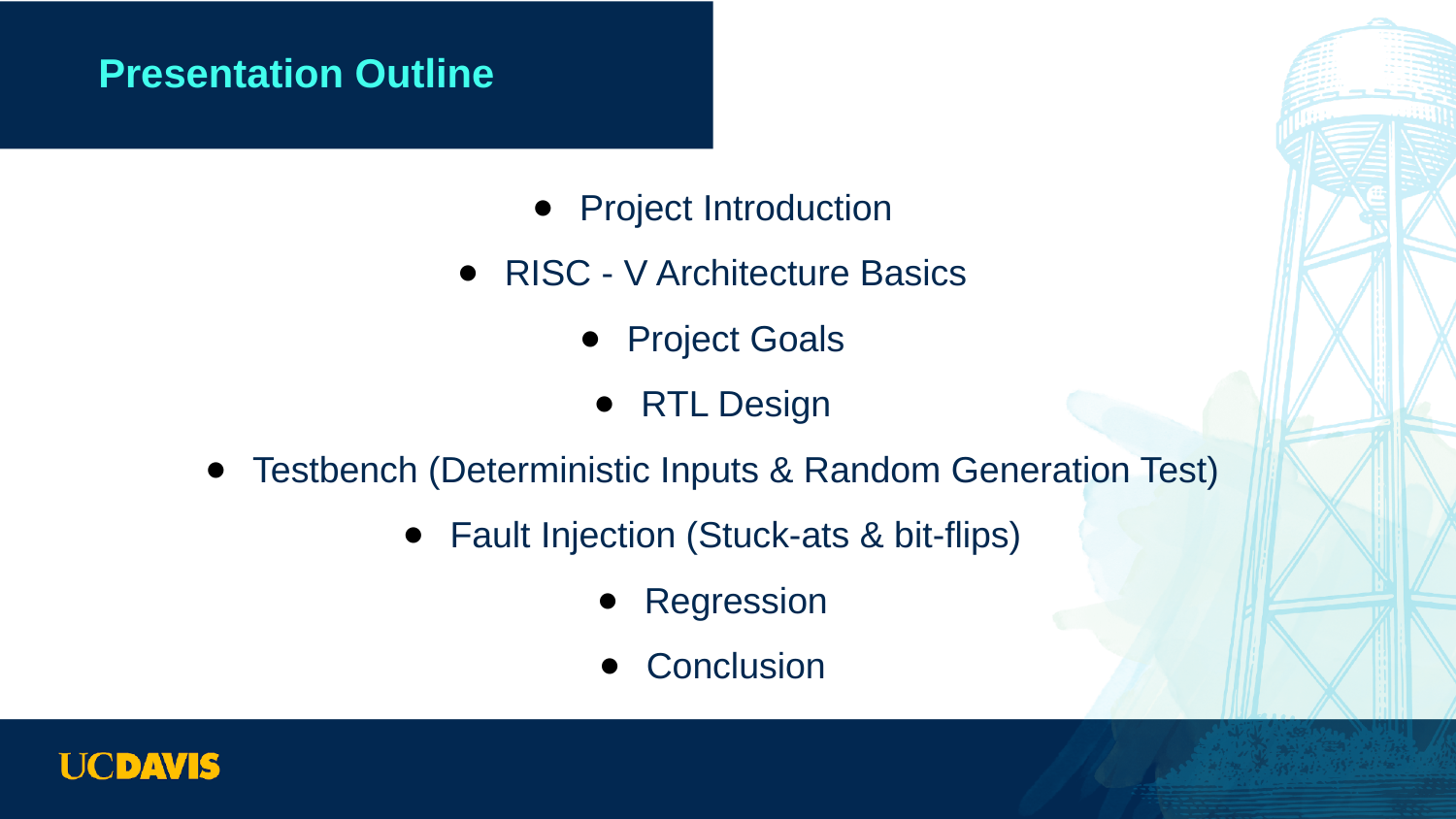

# Presentation Outline
Project Introduction
RISC - V Architecture Basics
Project Goals
RTL Design
Testbench (Deterministic Inputs & Random Generation Test)
Fault Injection (Stuck-ats & bit-flips)
Regression
Conclusion